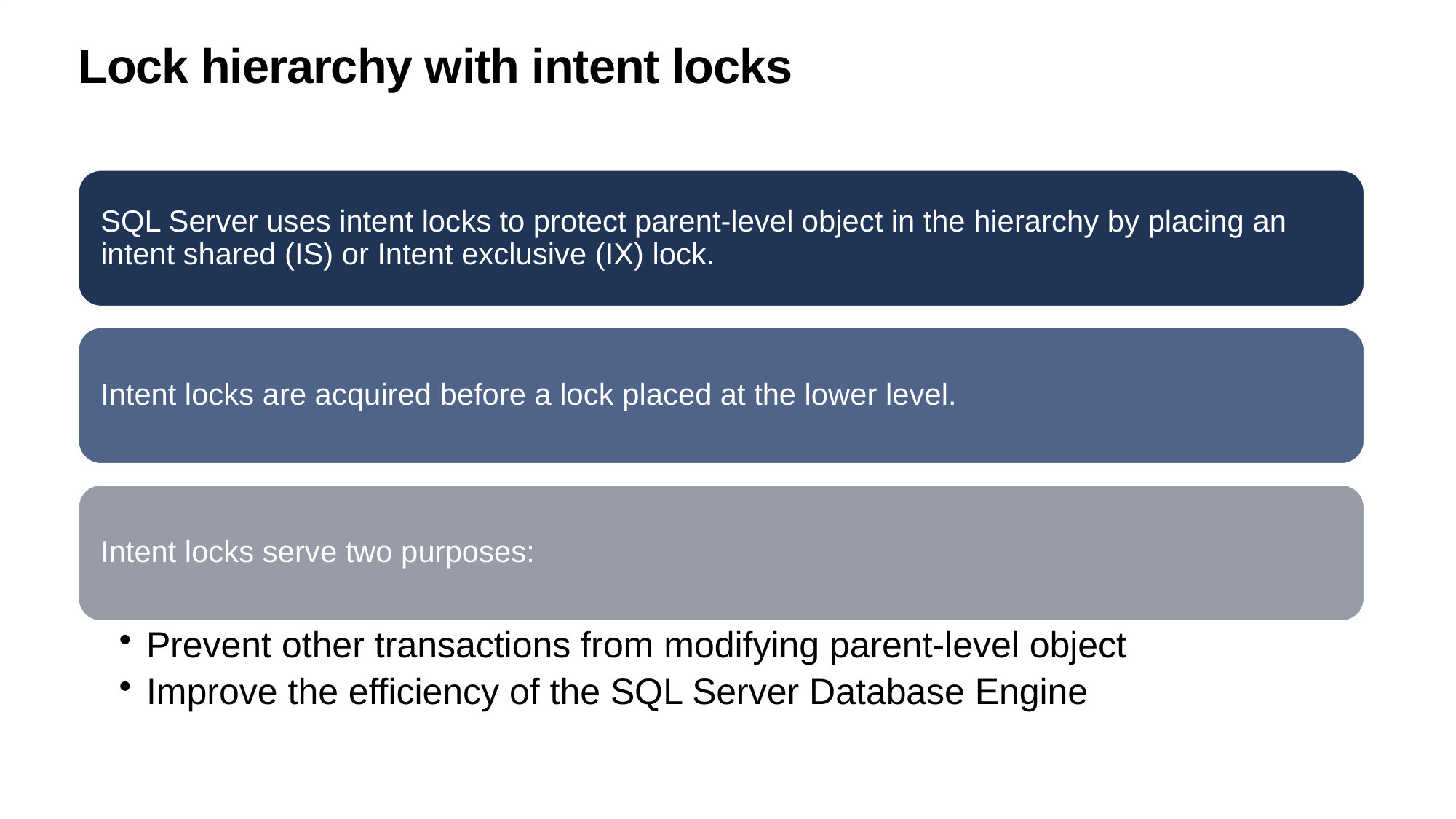

# Lock hierarchy with intent locks
SQL Server uses intent locks to protect parent-level object in the hierarchy by placing an intent shared (IS) or Intent exclusive (IX) lock.
Intent locks are acquired before a lock placed at the lower level.
Intent locks serve two purposes:
Prevent other transactions from modifying parent-level object
Improve the efficiency of the SQL Server Database Engine